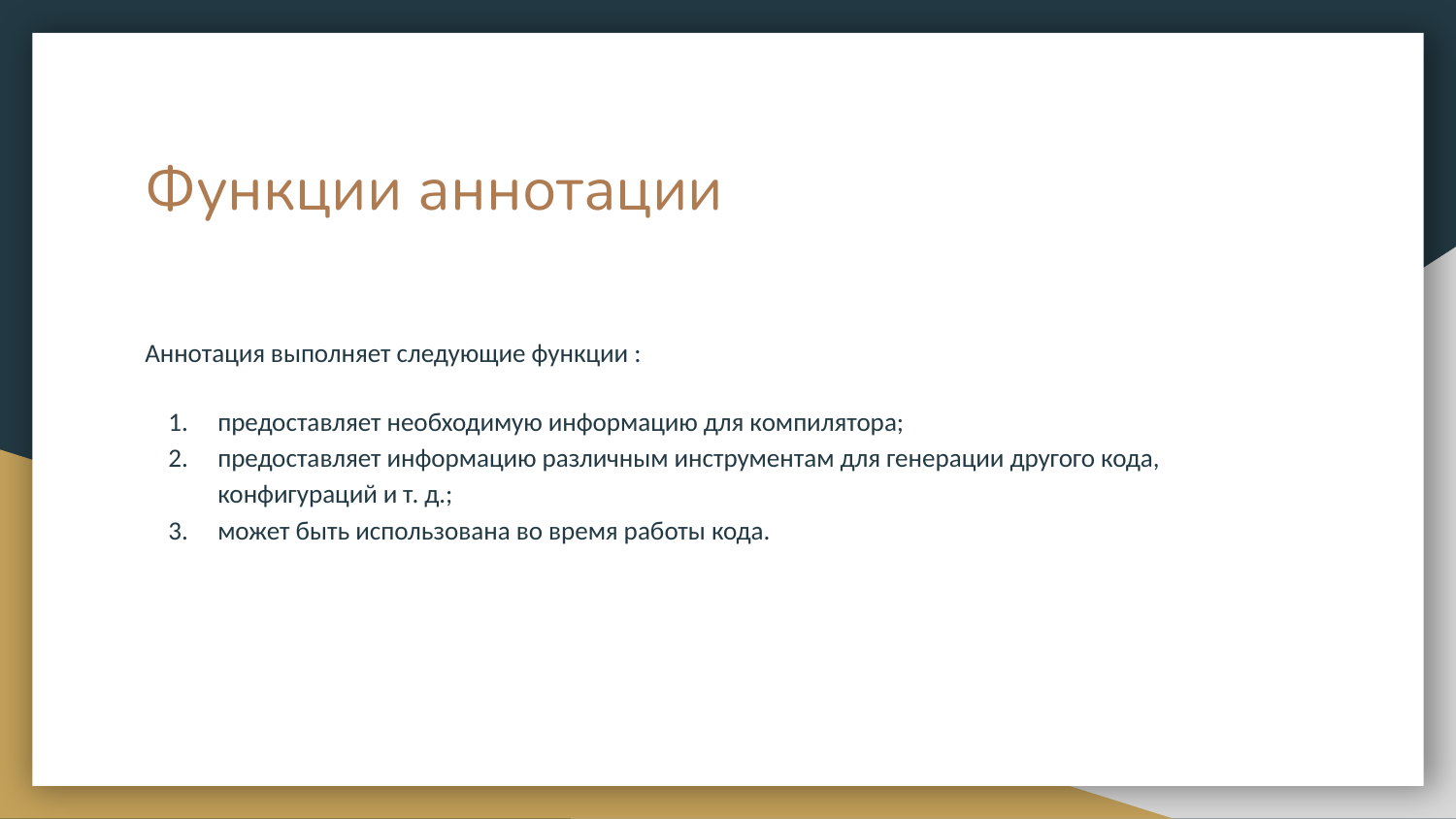

# Функции аннотации
Аннотация выполняет следующие функции :
предоставляет необходимую информацию для компилятора;
предоставляет информацию различным инструментам для генерации другого кода, конфигураций и т. д.;
может быть использована во время работы кода.